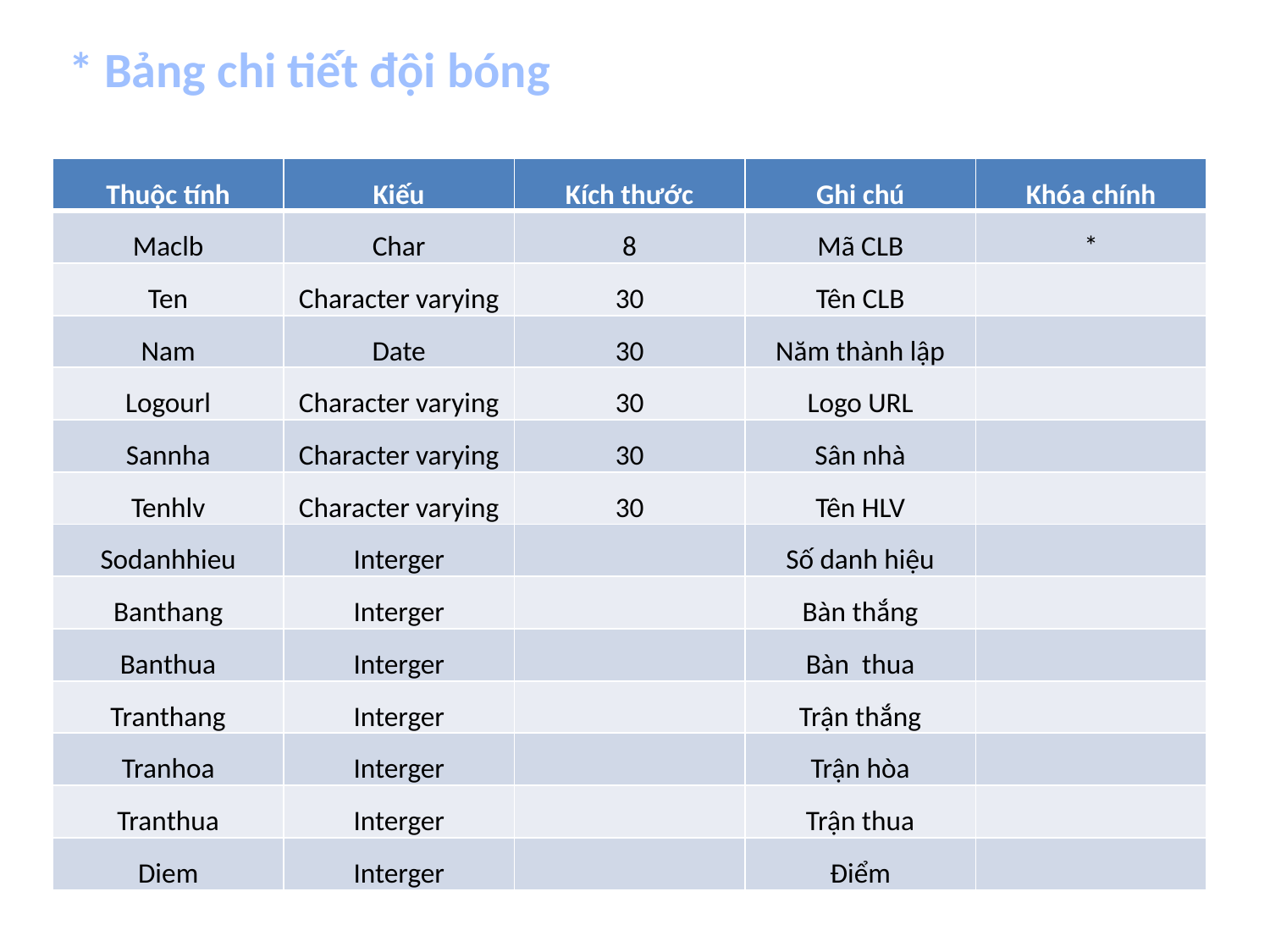

* Bảng chi tiết đội bóng
| Thuộc tính | Kiếu | Kích thước | Ghi chú | Khóa chính |
| --- | --- | --- | --- | --- |
| Maclb | Char | 8 | Mã CLB | \* |
| Ten | Character varying | 30 | Tên CLB |  |
| Nam | Date | 30 | Năm thành lập |  |
| Logourl | Character varying | 30 | Logo URL |  |
| Sannha | Character varying | 30 | Sân nhà |  |
| Tenhlv | Character varying | 30 | Tên HLV |  |
| Sodanhhieu | Interger |  | Số danh hiệu |  |
| Banthang | Interger |  | Bàn thắng |  |
| Banthua | Interger |  | Bàn thua |  |
| Tranthang | Interger |  | Trận thắng |  |
| Tranhoa | Interger |  | Trận hòa |  |
| Tranthua | Interger |  | Trận thua |  |
| Diem | Interger |  | Điểm |  |